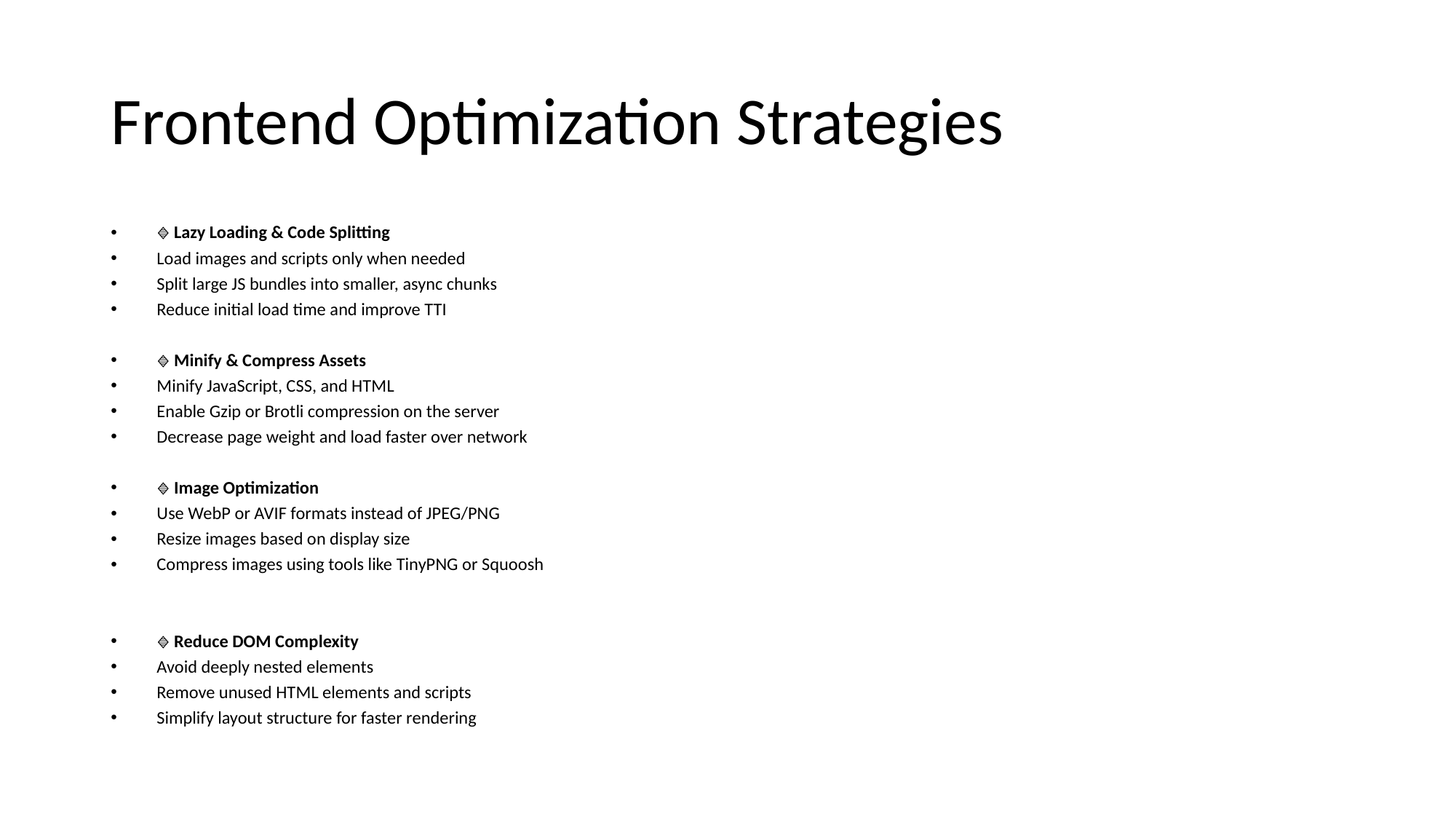

# Frontend Optimization Strategies
🔹 Lazy Loading & Code Splitting
Load images and scripts only when needed
Split large JS bundles into smaller, async chunks
Reduce initial load time and improve TTI

🔹 Minify & Compress Assets
Minify JavaScript, CSS, and HTML
Enable Gzip or Brotli compression on the server
Decrease page weight and load faster over network

🔹 Image Optimization
Use WebP or AVIF formats instead of JPEG/PNG
Resize images based on display size
Compress images using tools like TinyPNG or Squoosh

🔹 Reduce DOM Complexity
Avoid deeply nested elements
Remove unused HTML elements and scripts
Simplify layout structure for faster rendering